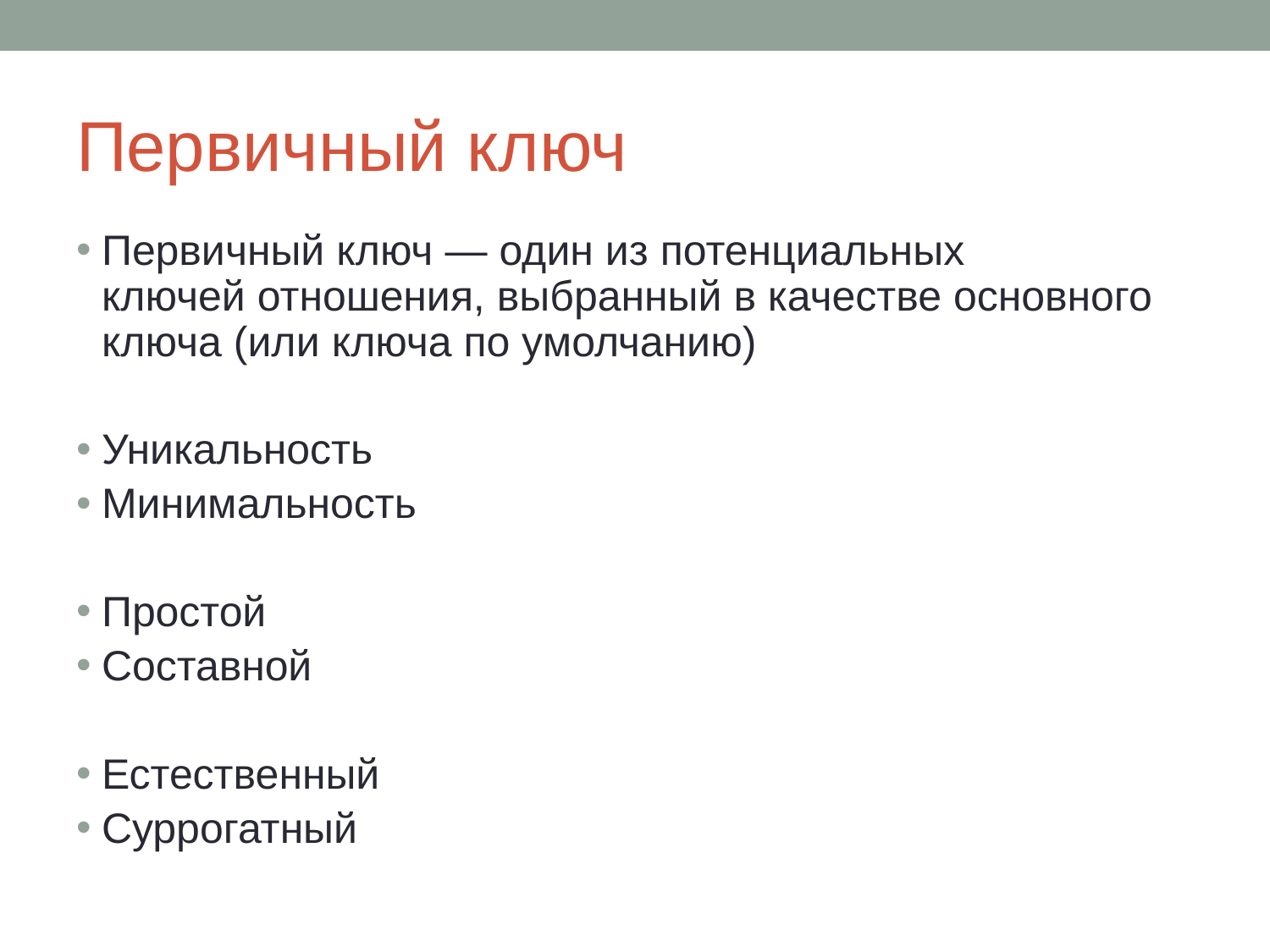

# Первичный ключ
Первичный ключ — один из потенциальных ключей отношения, выбранный в качестве основного ключа (или ключа по умолчанию)

Уникальность
Минимальность

Простой
Составной

Естественный
Суррогатный